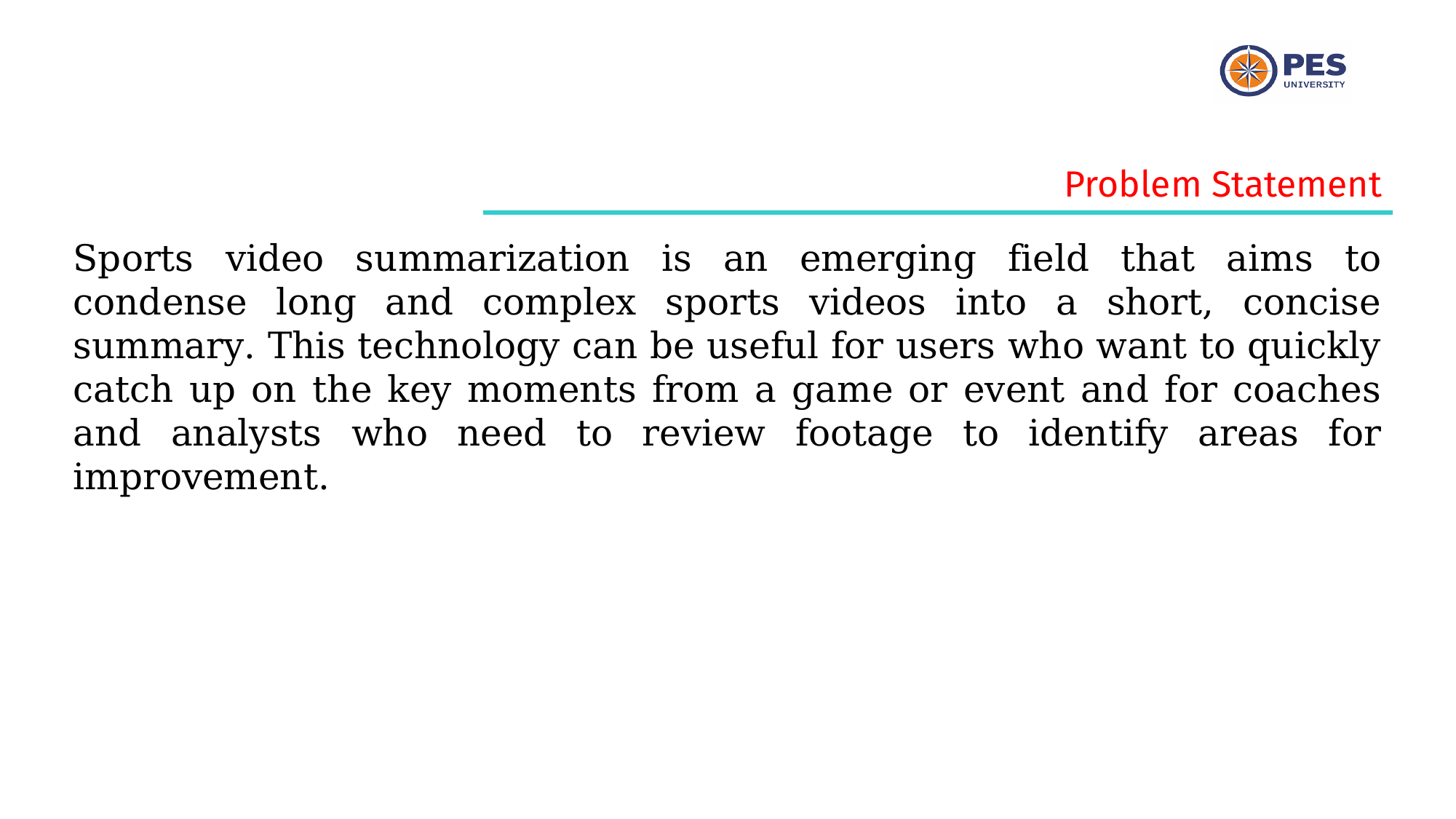

Problem Statement

Sports video summarization is an emerging field that aims to condense long and complex sports videos into a short, concise summary. This technology can be useful for users who want to quickly catch up on the key moments from a game or event and for coaches and analysts who need to review footage to identify areas for improvement.